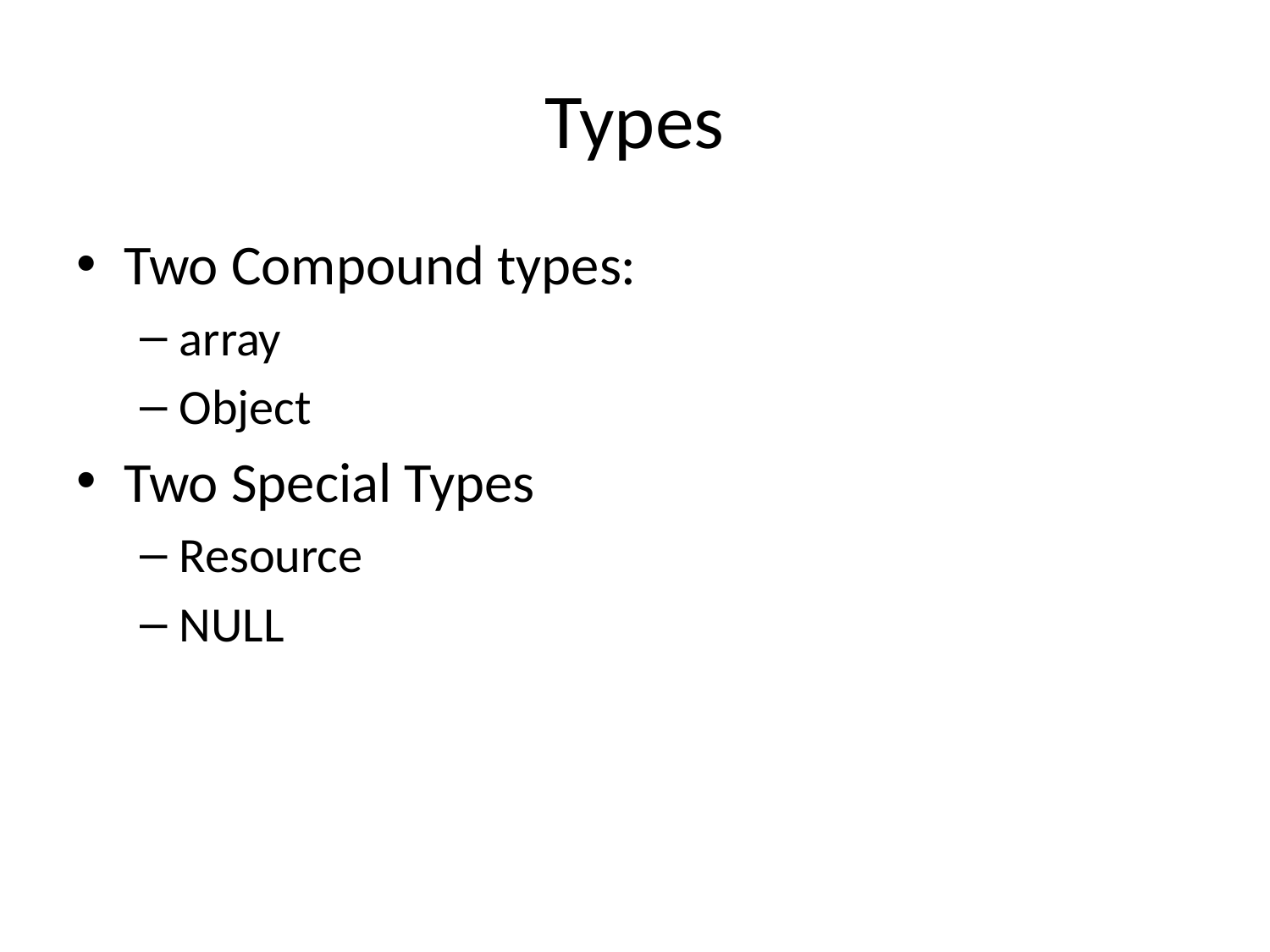

# Types
Two Compound types:
array
Object
Two Special Types
Resource
NULL